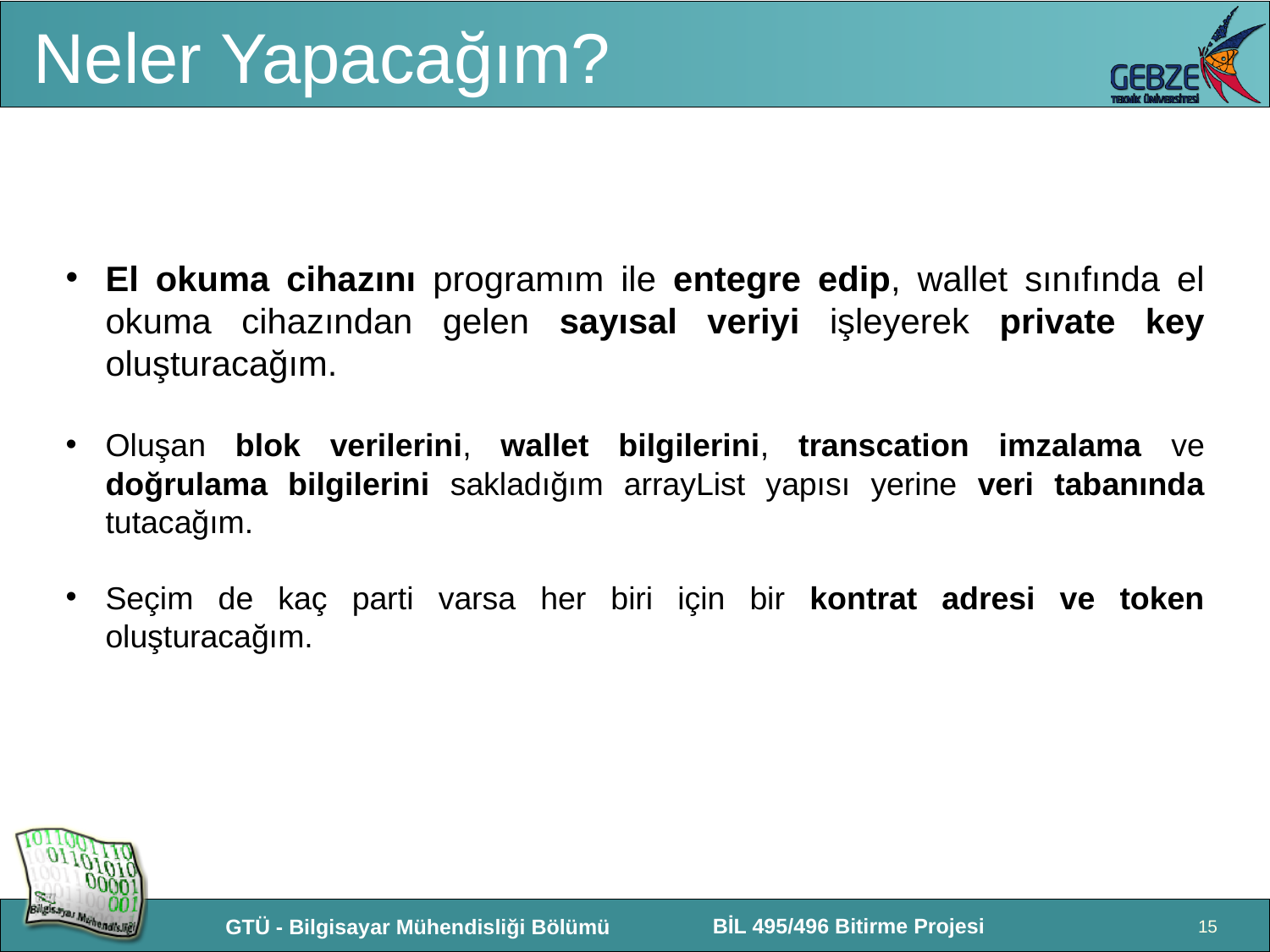

# Neler Yapacağım?

El okuma cihazını programım ile entegre edip, wallet sınıfında el okuma cihazından gelen sayısal veriyi işleyerek private key oluşturacağım.

Oluşan blok verilerini, wallet bilgilerini, transcation imzalama ve doğrulama bilgilerini sakladığım arrayList yapısı yerine veri tabanında tutacağım.

Seçim de kaç parti varsa her biri için bir kontrat adresi ve token oluşturacağım.

15